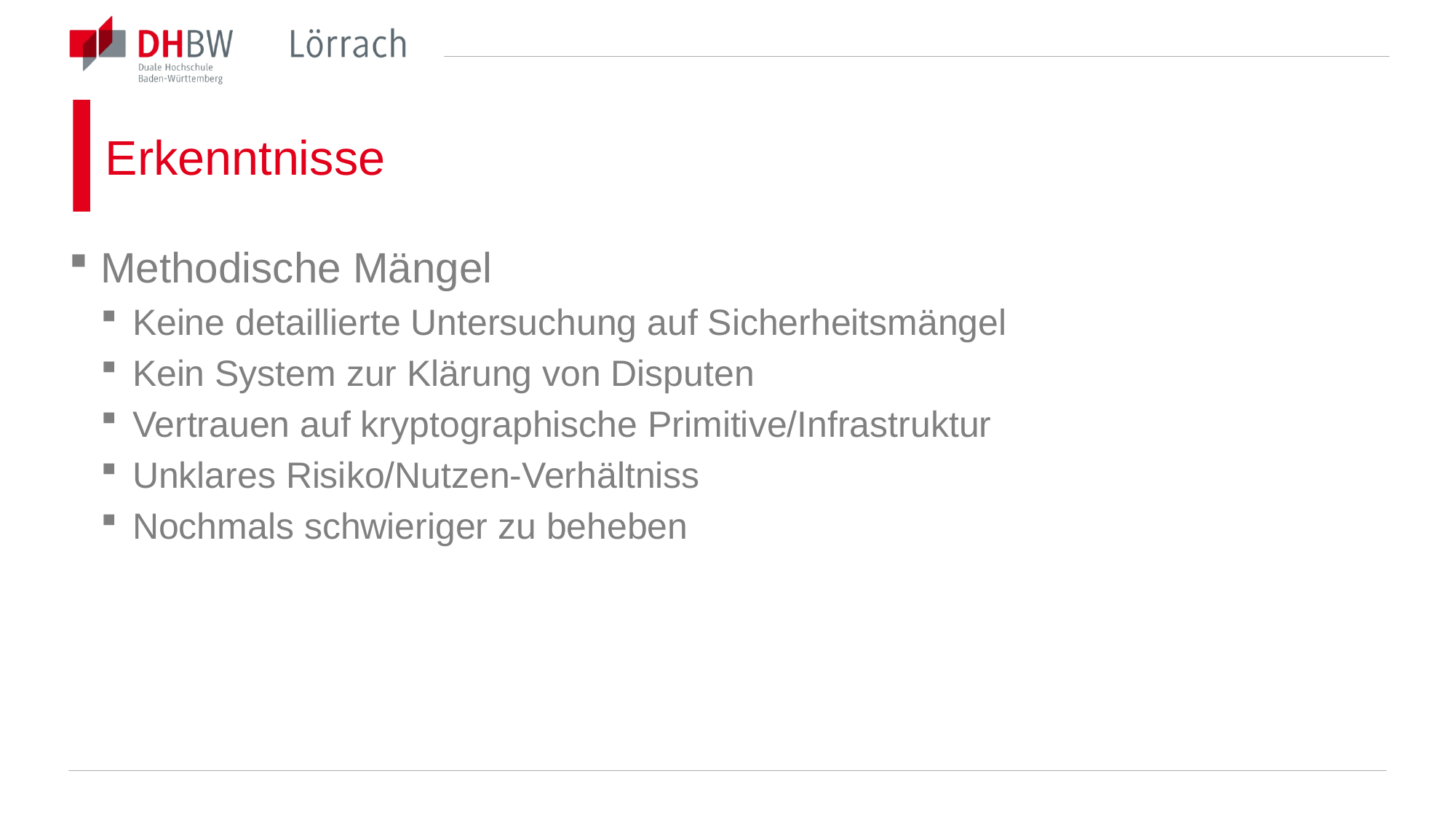

# Erkenntnisse
Methodische Mängel
Keine detaillierte Untersuchung auf Sicherheitsmängel
Kein System zur Klärung von Disputen
Vertrauen auf kryptographische Primitive/Infrastruktur
Unklares Risiko/Nutzen-Verhältniss
Nochmals schwieriger zu beheben